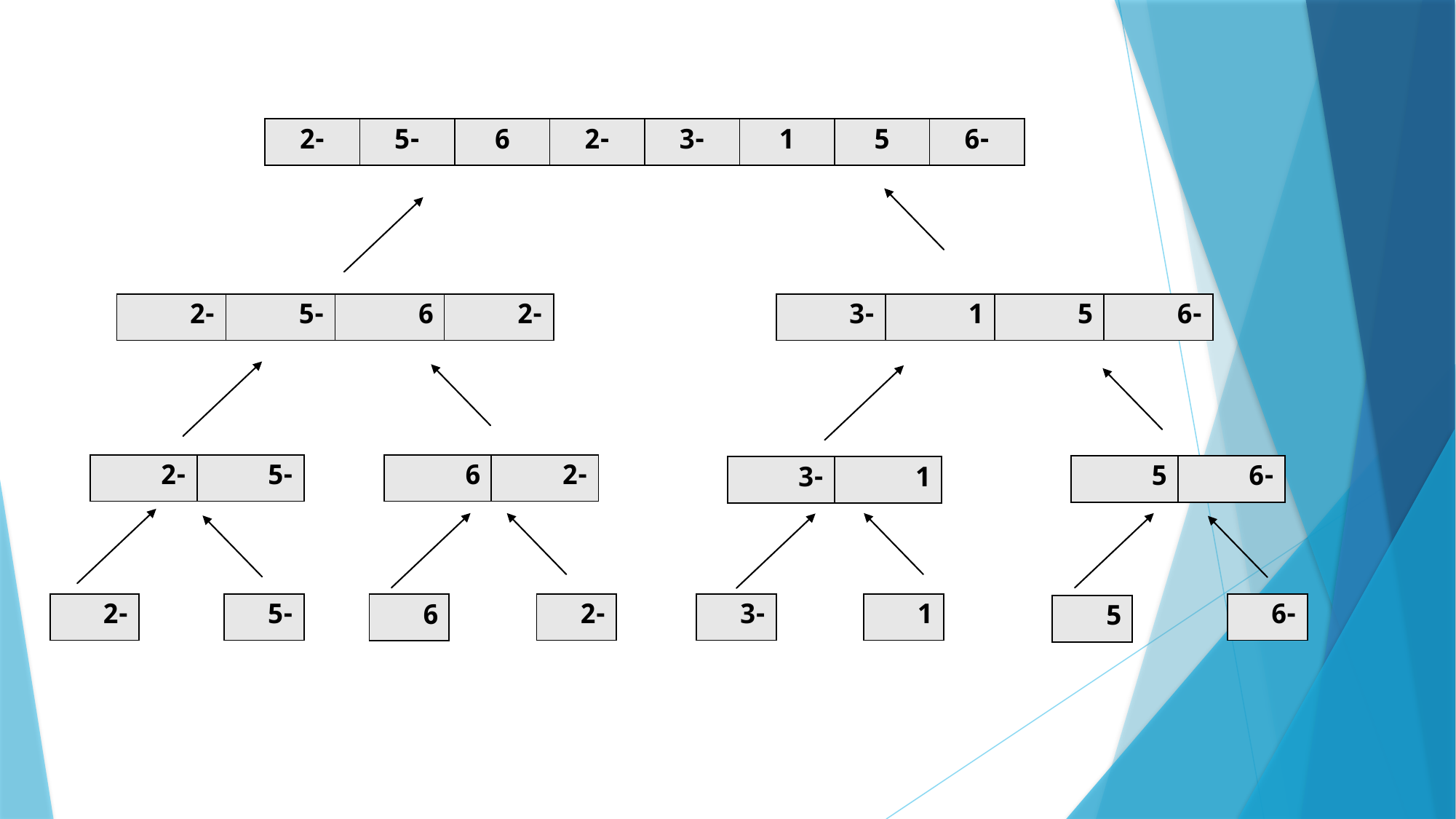

| -2 | -5 | 6 | -2 | -3 | 1 | 5 | -6 |
| --- | --- | --- | --- | --- | --- | --- | --- |
| -2 | -5 | 6 | -2 |
| --- | --- | --- | --- |
| -3 | 1 | 5 | -6 |
| --- | --- | --- | --- |
| -2 | -5 |
| --- | --- |
| 6 | -2 |
| --- | --- |
| 5 | -6 |
| --- | --- |
| -3 | 1 |
| --- | --- |
| -6 |
| --- |
| 1 |
| --- |
| -3 |
| --- |
| -5 |
| --- |
| -2 |
| --- |
| -2 |
| --- |
| 6 |
| --- |
| 5 |
| --- |